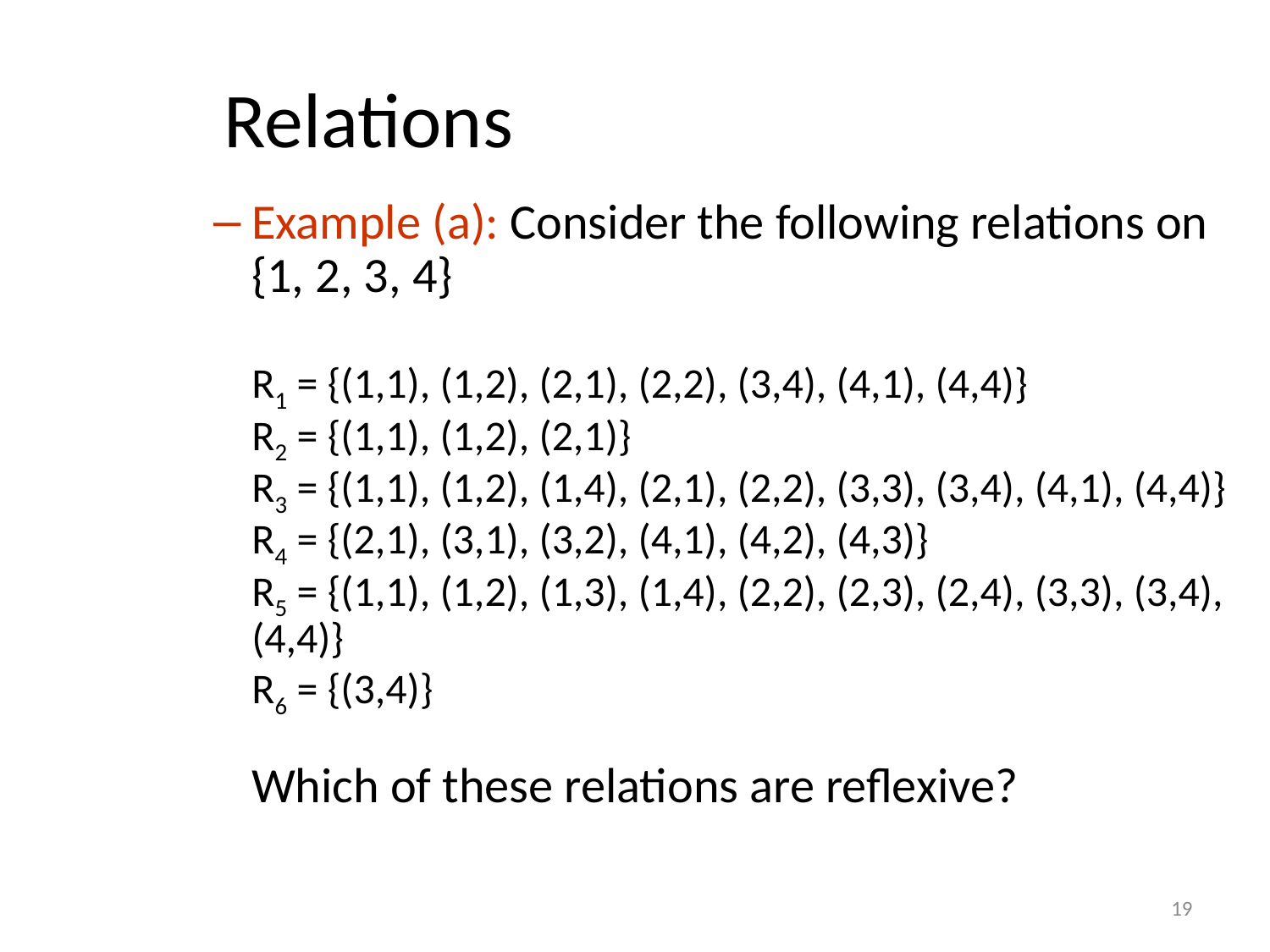

Relations
Example (a): Consider the following relations on {1, 2, 3, 4}
R1 = {(1,1), (1,2), (2,1), (2,2), (3,4), (4,1), (4,4)}
R2 = {(1,1), (1,2), (2,1)}
R3 = {(1,1), (1,2), (1,4), (2,1), (2,2), (3,3), (3,4), (4,1), (4,4)}
R4 = {(2,1), (3,1), (3,2), (4,1), (4,2), (4,3)}
R5 = {(1,1), (1,2), (1,3), (1,4), (2,2), (2,3), (2,4), (3,3), (3,4), (4,4)}
R6 = {(3,4)}
Which of these relations are reflexive?
19